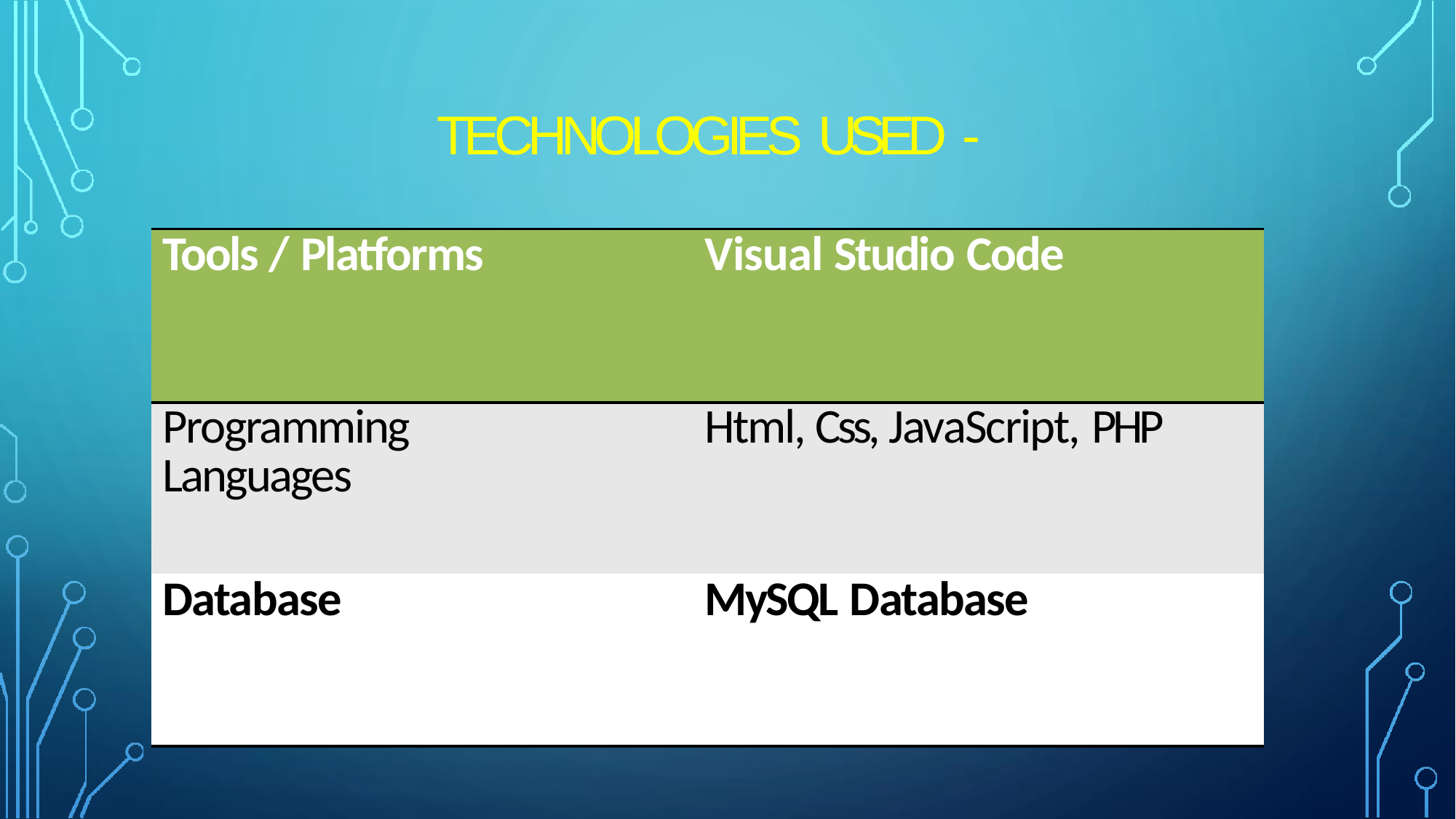

# TECHNOLOGIES USED  -
| Tools / Platforms | Visual Studio Code |
| --- | --- |
| Programming Languages | Html, Css, JavaScript, PHP |
| Database | MySQL Database |